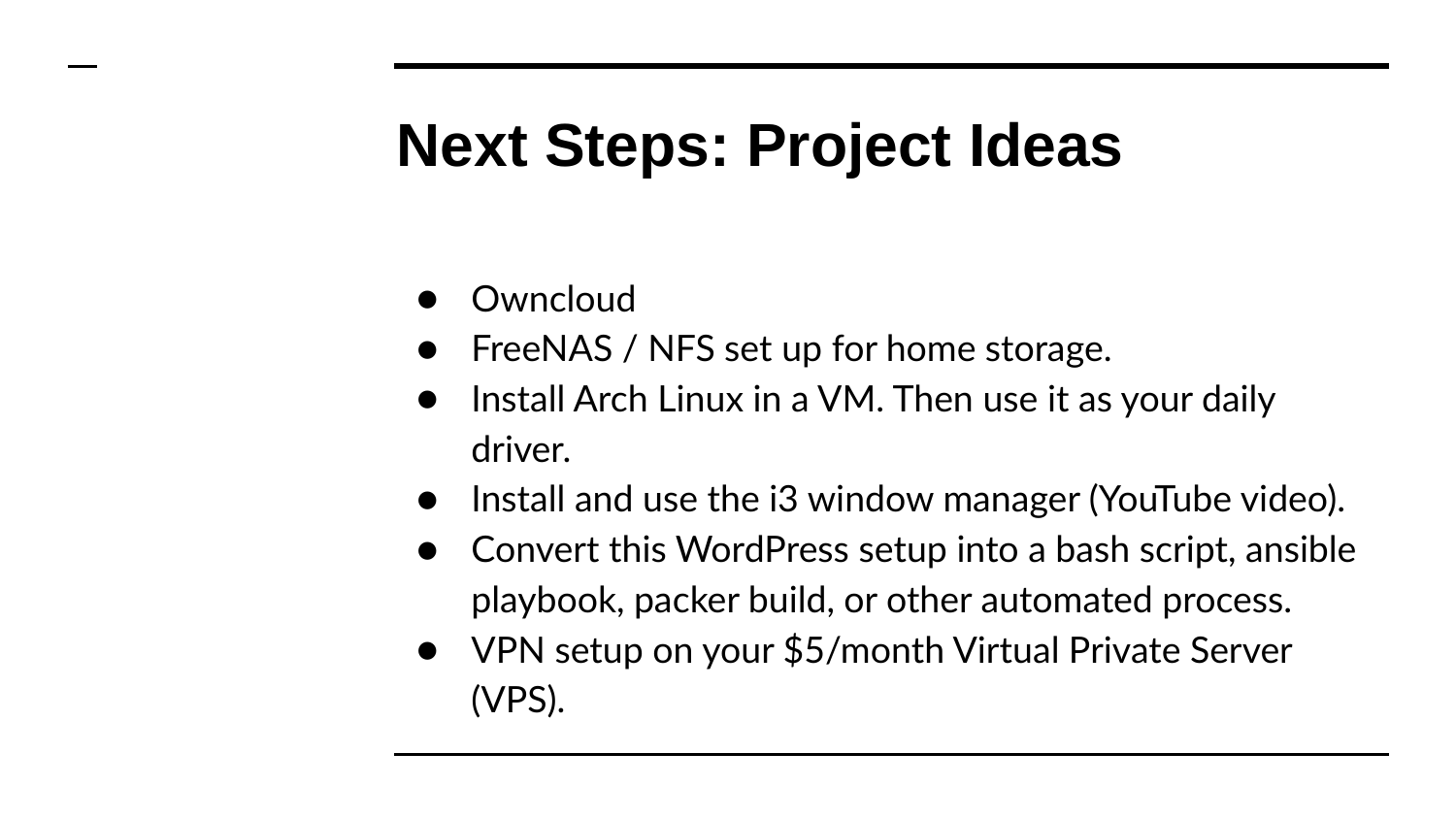

# Next Steps: Project Ideas
Owncloud
FreeNAS / NFS set up for home storage.
Install Arch Linux in a VM. Then use it as your daily driver.
Install and use the i3 window manager (YouTube video).
Convert this WordPress setup into a bash script, ansible playbook, packer build, or other automated process.
VPN setup on your $5/month Virtual Private Server (VPS).